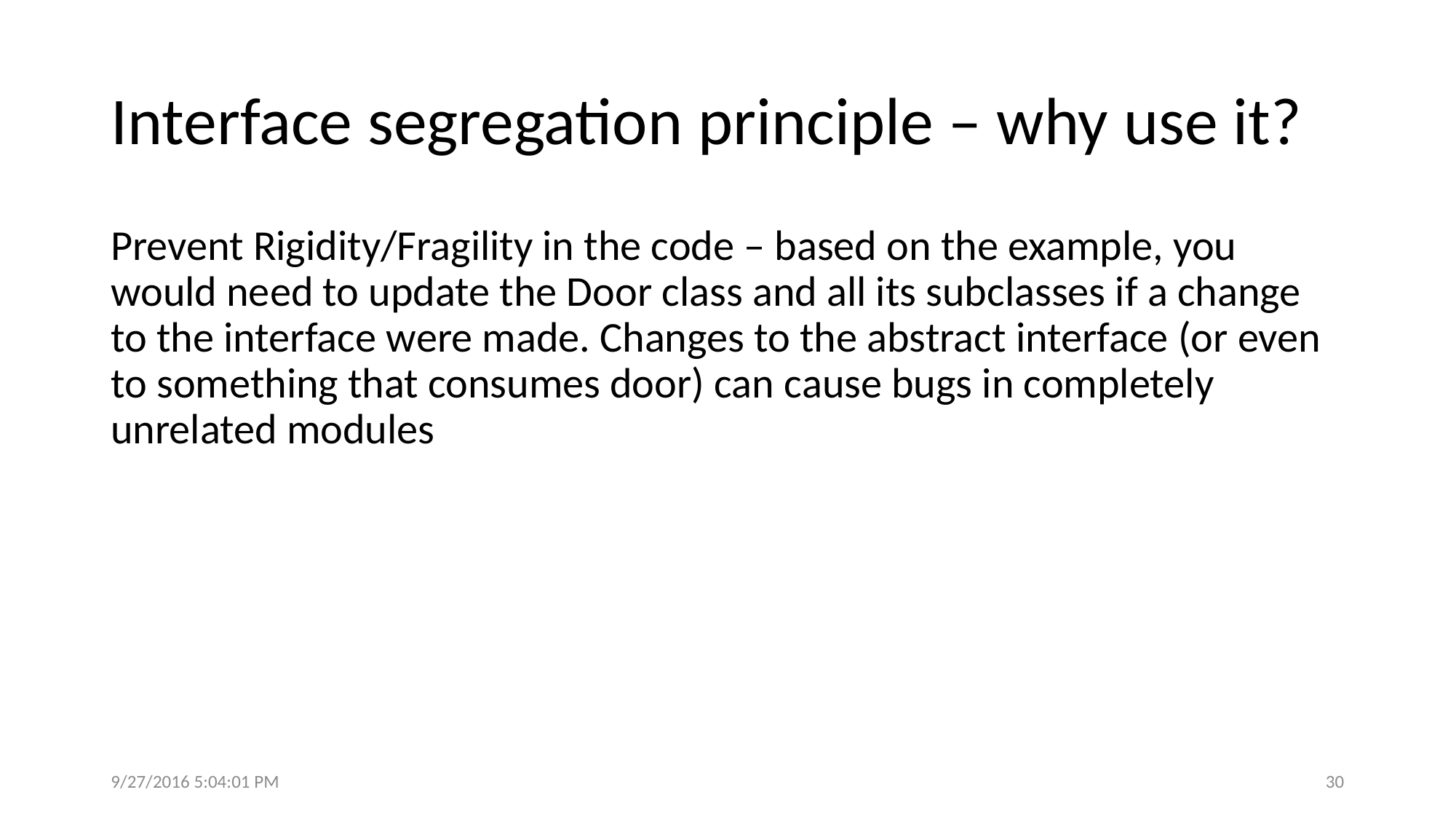

# Interface segregation principle – why use it?
Prevent Rigidity/Fragility in the code – based on the example, you would need to update the Door class and all its subclasses if a change to the interface were made. Changes to the abstract interface (or even to something that consumes door) can cause bugs in completely unrelated modules
9/27/2016 5:04:01 PM
30